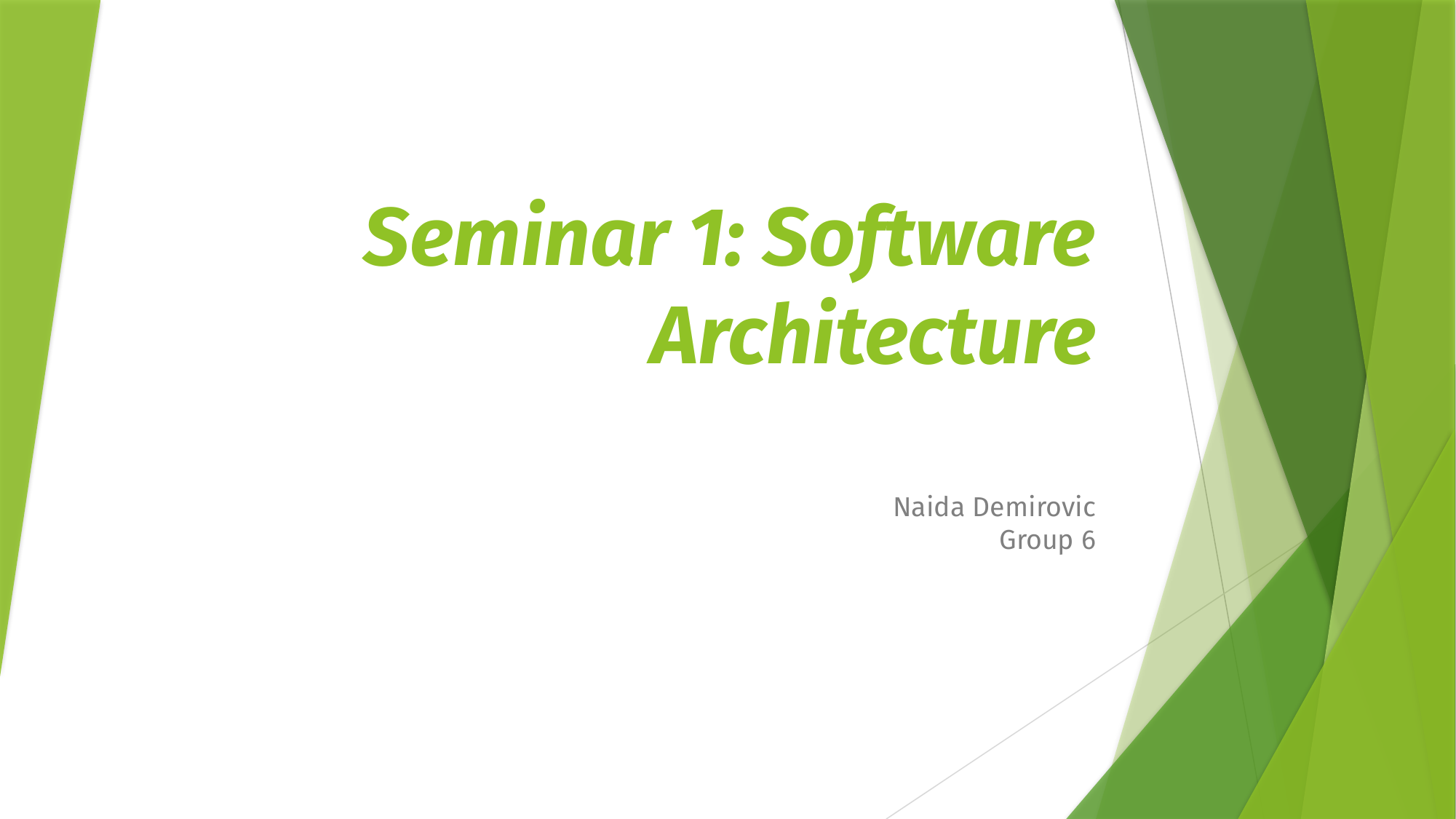

# Seminar 1: Software Architecture
Naida Demirovic
Group 6